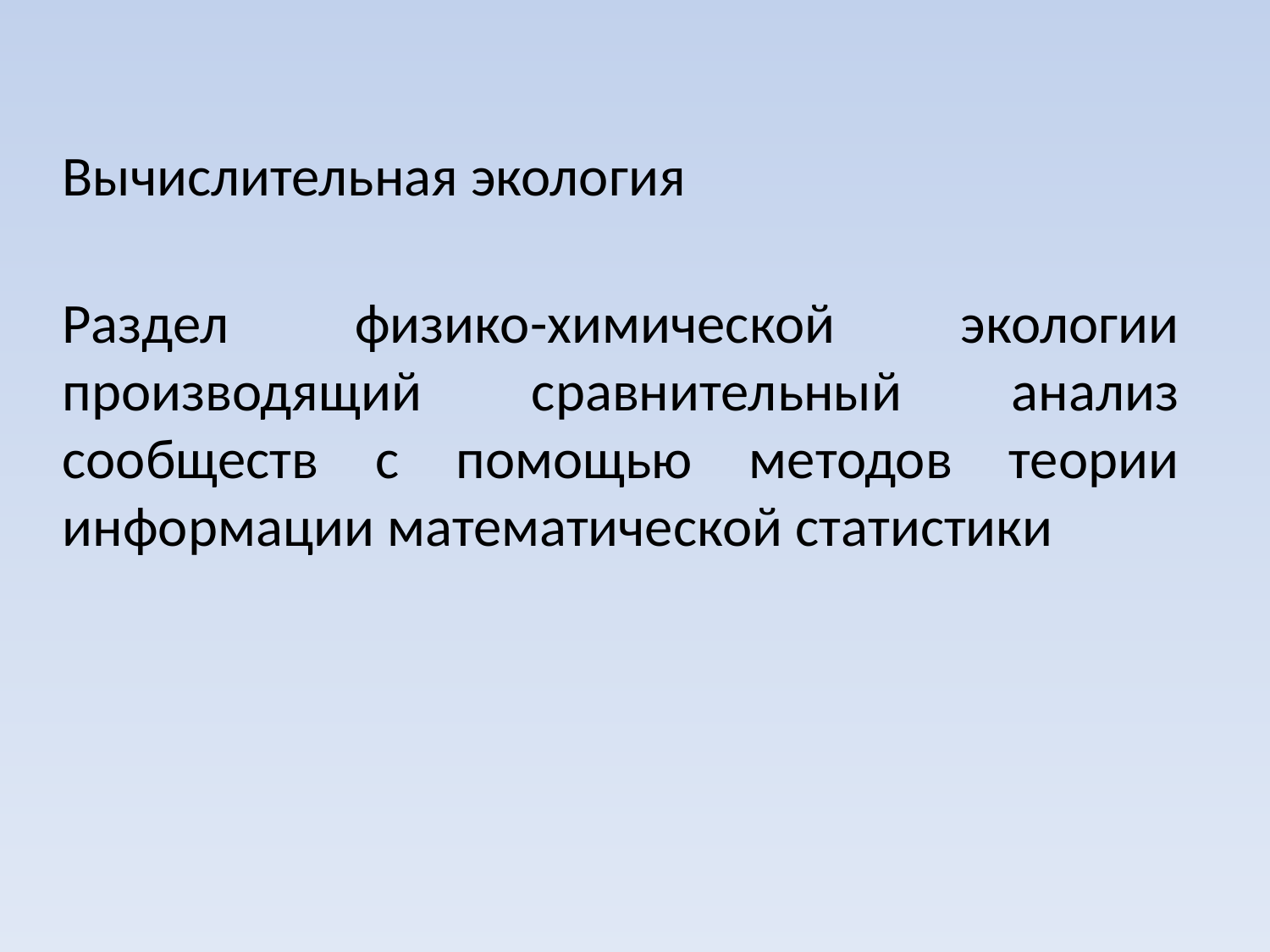

Вычислительная экология

Раздел физико-химической экологии производящий сравнительный анализ сообществ с помощью методов теории информации математической статистики